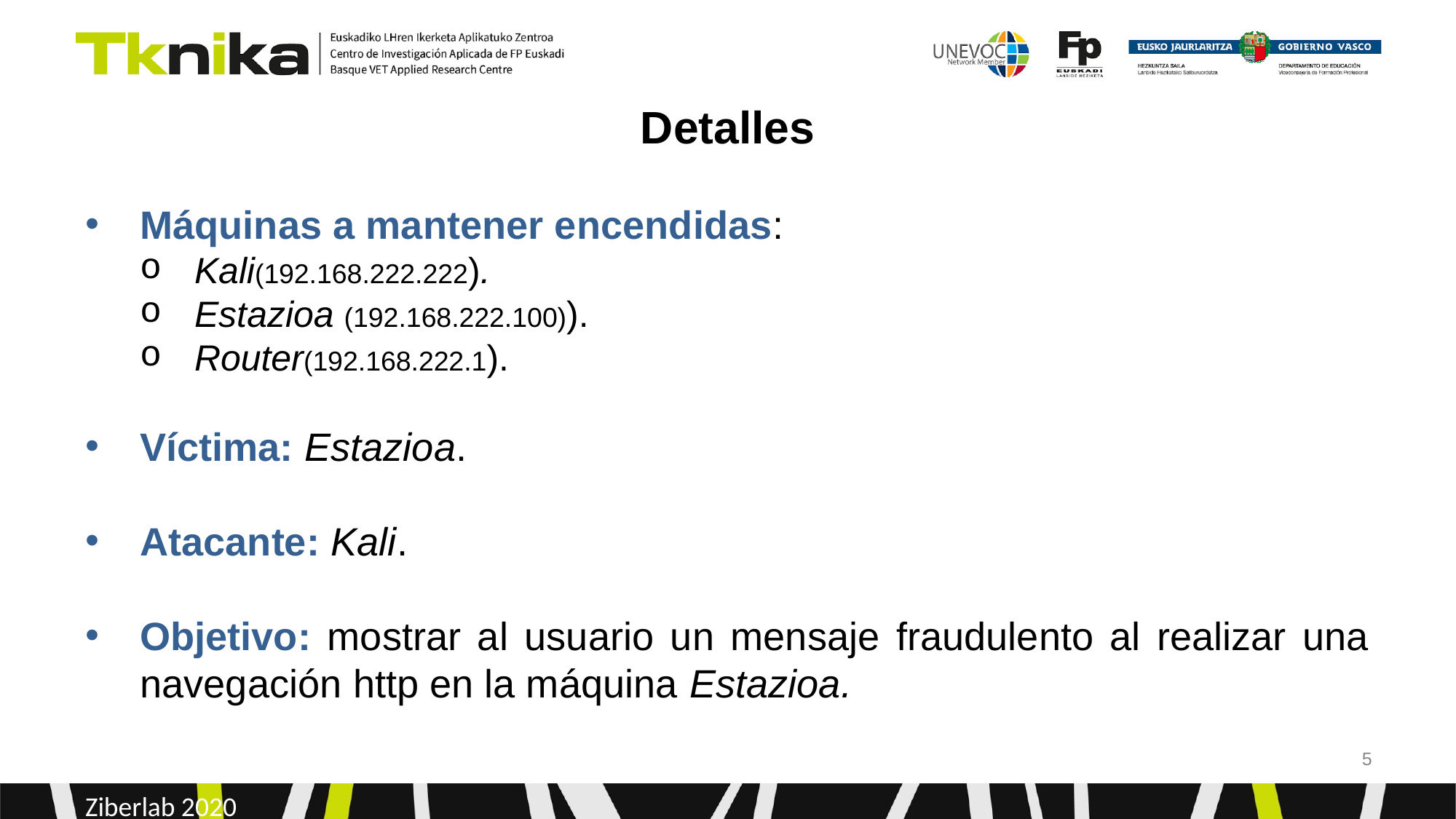

# Detalles
Máquinas a mantener encendidas:
Kali(192.168.222.222).
Estazioa (192.168.222.100)).
Router(192.168.222.1).

Víctima: Estazioa.

Atacante: Kali.

Objetivo: mostrar al usuario un mensaje fraudulento al realizar una navegación http en la máquina Estazioa.
5